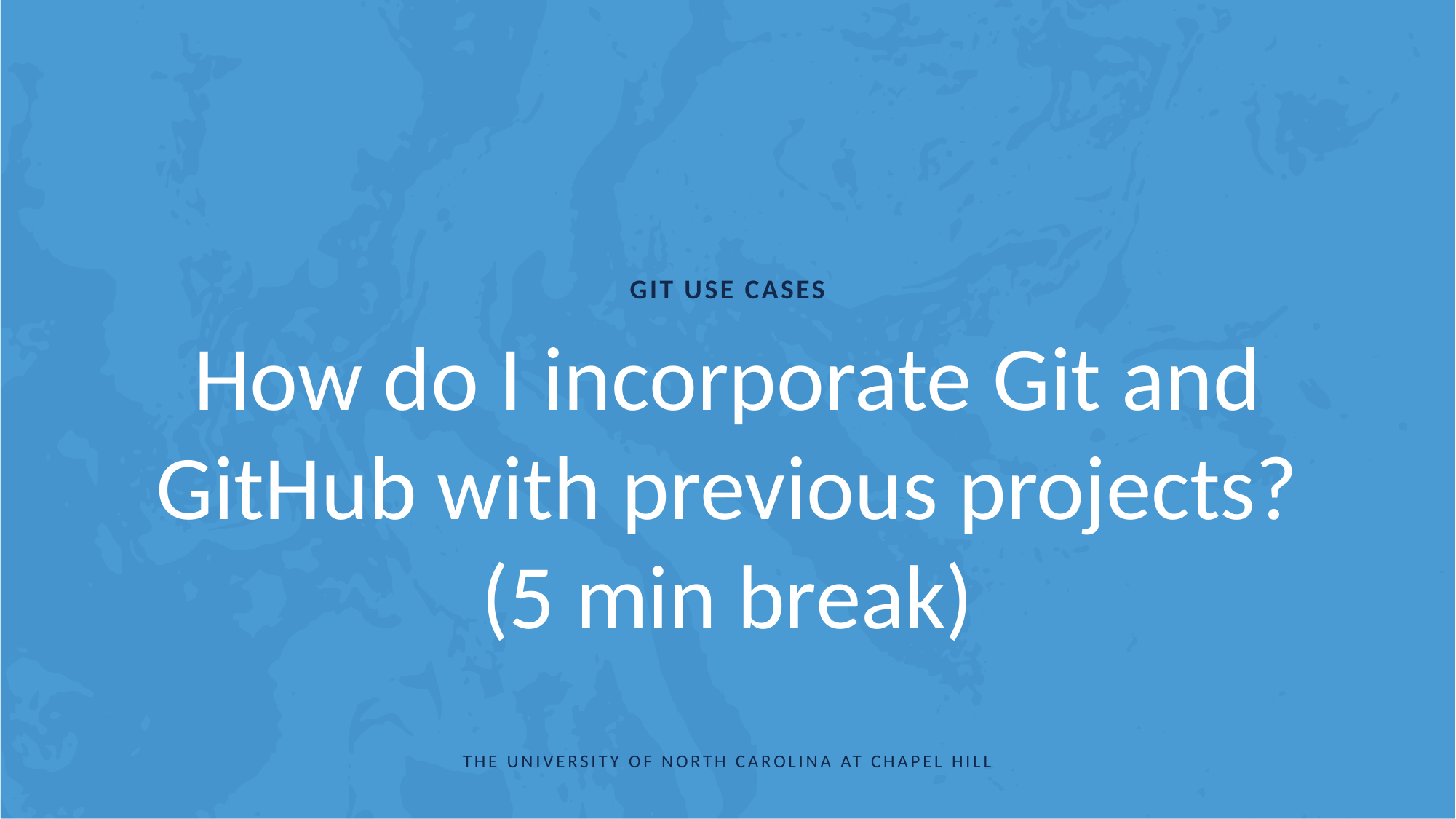

Git USE CASES
# How do I incorporate Git and GitHub with previous projects? (5 min break)